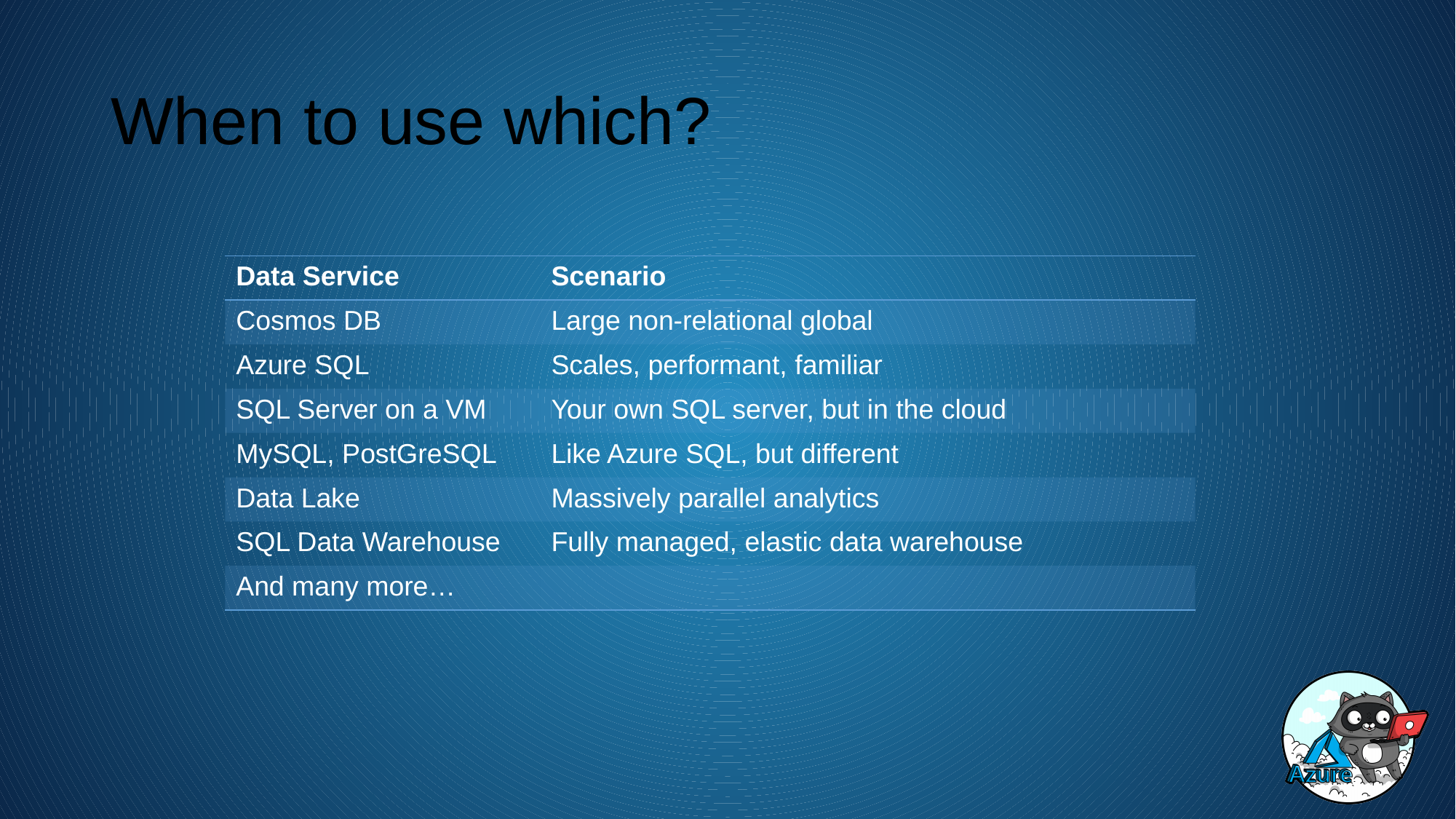

# When to use which?
| Data Service | Scenario |
| --- | --- |
| Cosmos DB | Large non-relational global |
| Azure SQL | Scales, performant, familiar |
| SQL Server on a VM | Your own SQL server, but in the cloud |
| MySQL, PostGreSQL | Like Azure SQL, but different |
| Data Lake | Massively parallel analytics |
| SQL Data Warehouse | Fully managed, elastic data warehouse |
| And many more… |  |